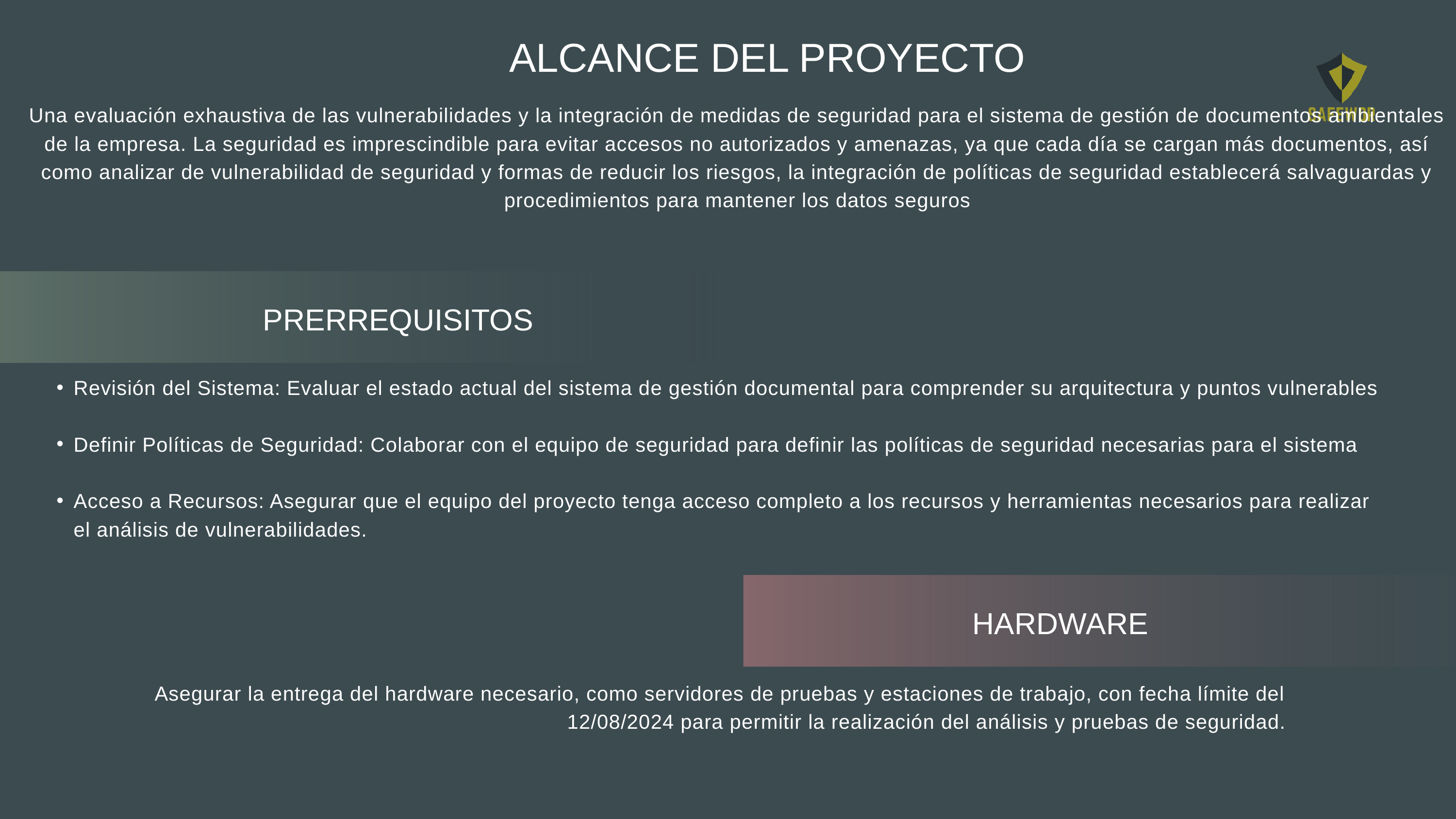

ALCANCE DEL PROYECTO

Una evaluación exhaustiva de las vulnerabilidades y la integración de medidas de seguridad para el sistema de gestión de documentos ambientales de la empresa. La seguridad es imprescindible para evitar accesos no autorizados y amenazas, ya que cada día se cargan más documentos, así como analizar de vulnerabilidad de seguridad y formas de reducir los riesgos, la integración de políticas de seguridad establecerá salvaguardas y procedimientos para mantener los datos seguros

PRERREQUISITOS
Revisión del Sistema: Evaluar el estado actual del sistema de gestión documental para comprender su arquitectura y puntos vulnerables

Definir Políticas de Seguridad: Colaborar con el equipo de seguridad para definir las políticas de seguridad necesarias para el sistema

Acceso a Recursos: Asegurar que el equipo del proyecto tenga acceso completo a los recursos y herramientas necesarios para realizar el análisis de vulnerabilidades.

HARDWARE
Asegurar la entrega del hardware necesario, como servidores de pruebas y estaciones de trabajo, con fecha límite del 12/08/2024 para permitir la realización del análisis y pruebas de seguridad.